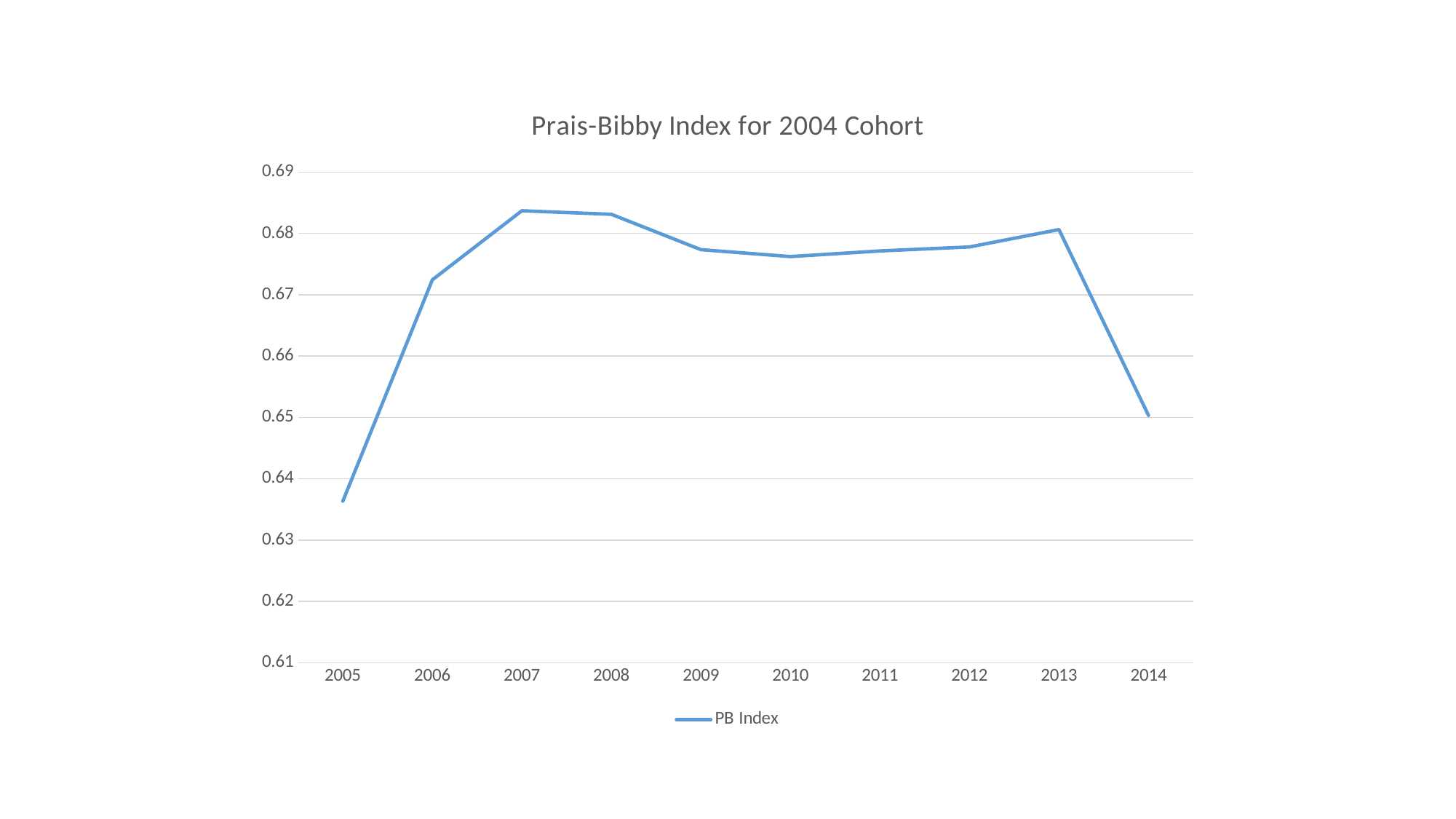

### Chart: Prais-Bibby Index for 2004 Cohort

| Category | PB Index |
|---|---|
| 2005.0 | 0.636324461343473 |
| 2006.0 | 0.672446134347275 |
| 2007.0 | 0.683709336713139 |
| 2008.0 | 0.683126320236586 |
| 2009.0 | 0.677363751584284 |
| 2010.0 | 0.67623151668779 |
| 2011.0 | 0.67715251373046 |
| 2012.0 | 0.677803126320237 |
| 2013.0 | 0.68063371356147 |
| 2014.0 | 0.650316856780735 |